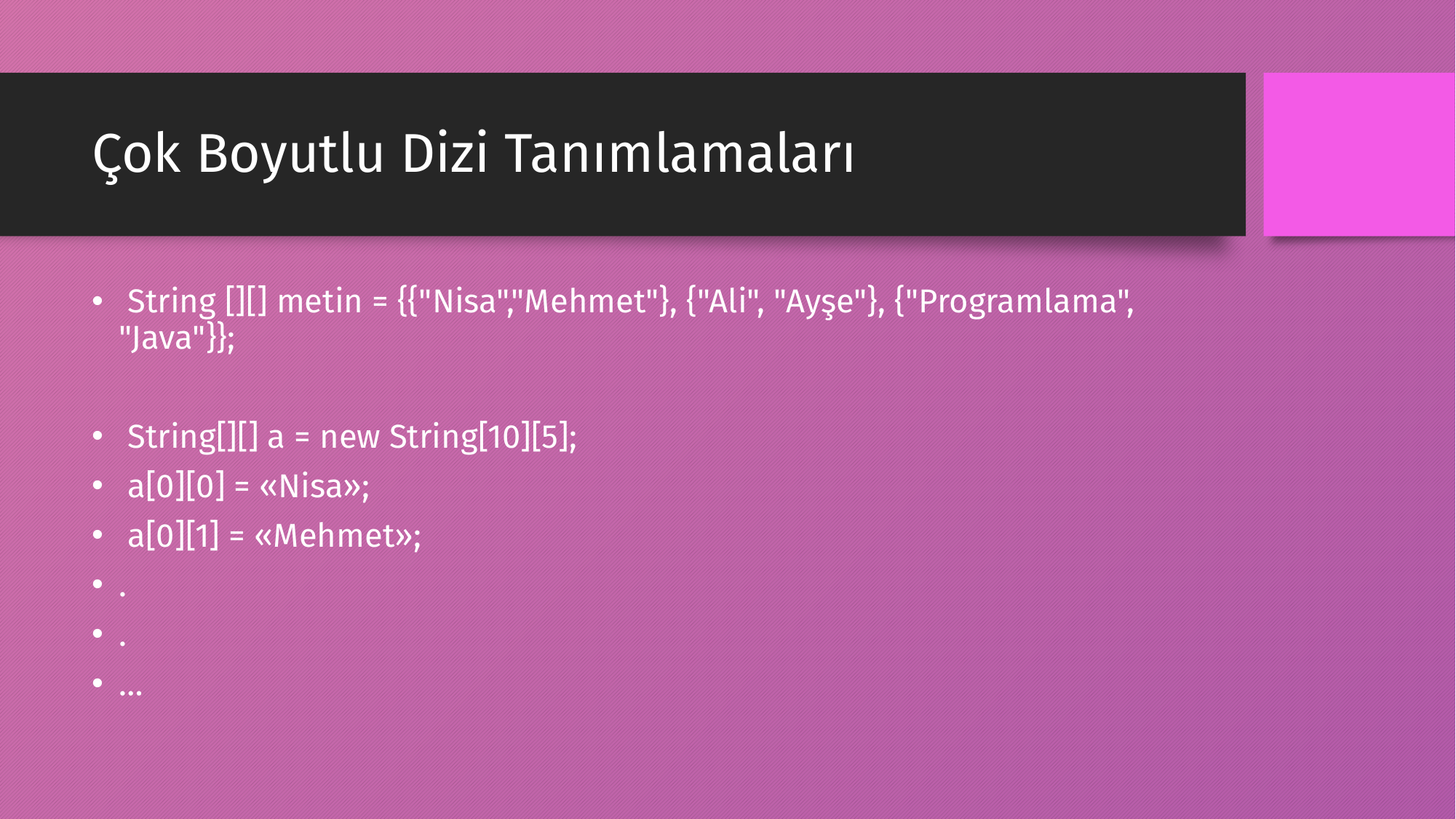

# Çok Boyutlu Dizi Tanımlamaları
 String [][] metin = {{"Nisa","Mehmet"}, {"Ali", "Ayşe"}, {"Programlama", "Java"}};

 String[][] a = new String[10][5];
 a[0][0] = «Nisa»;
 a[0][1] = «Mehmet»;
.
.
…